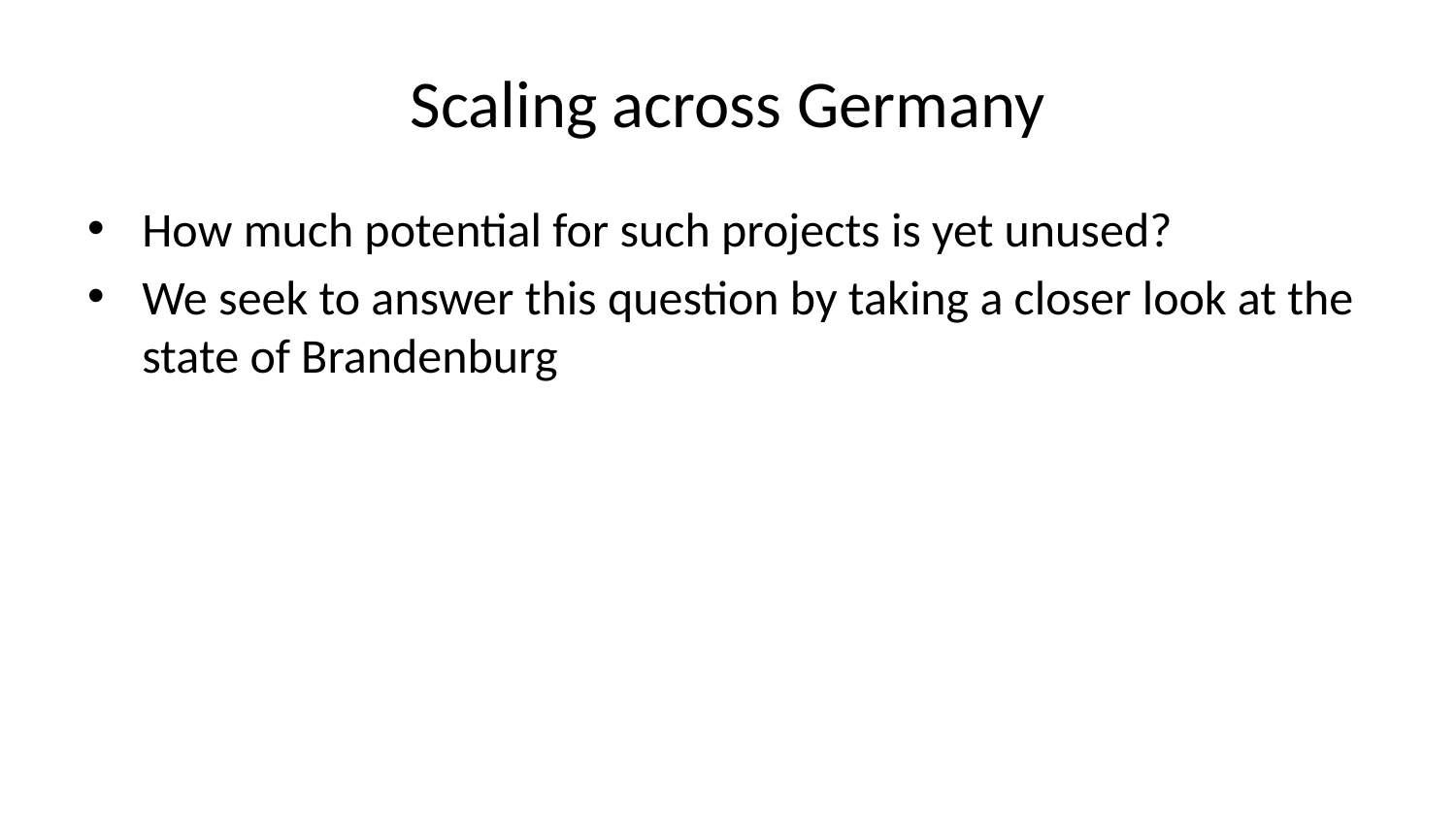

# Scaling across Germany
How much potential for such projects is yet unused?
We seek to answer this question by taking a closer look at the state of Brandenburg